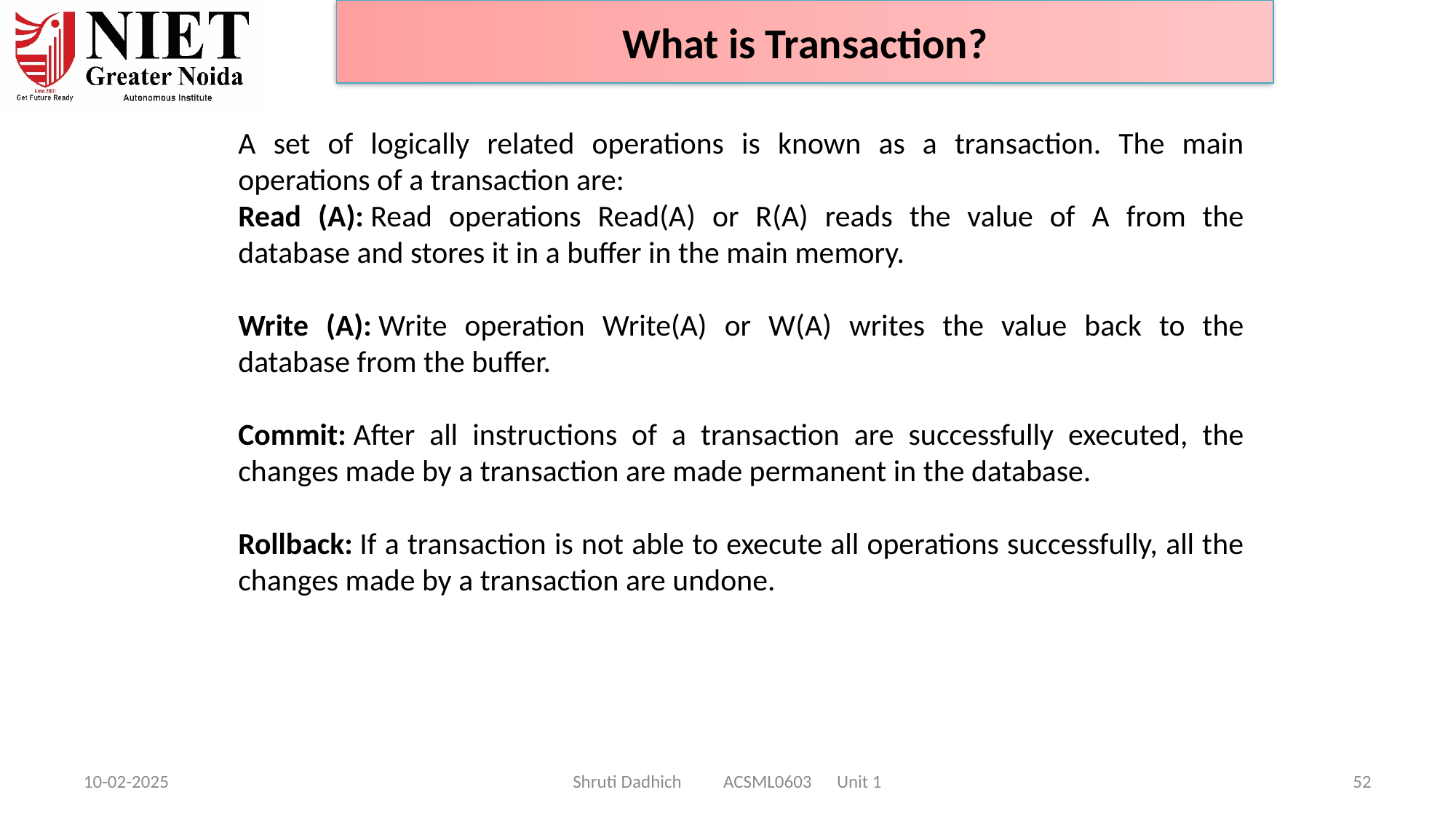

What is Transaction?
A set of logically related operations is known as a transaction. The main operations of a transaction are:
Read (A): Read operations Read(A) or R(A) reads the value of A from the database and stores it in a buffer in the main memory.

Write (A): Write operation Write(A) or W(A) writes the value back to the database from the buffer.

Commit: After all instructions of a transaction are successfully executed, the changes made by a transaction are made permanent in the database.

Rollback: If a transaction is not able to execute all operations successfully, all the changes made by a transaction are undone.

10-02-2025
Shruti Dadhich          ACSML0603      Unit 1
52